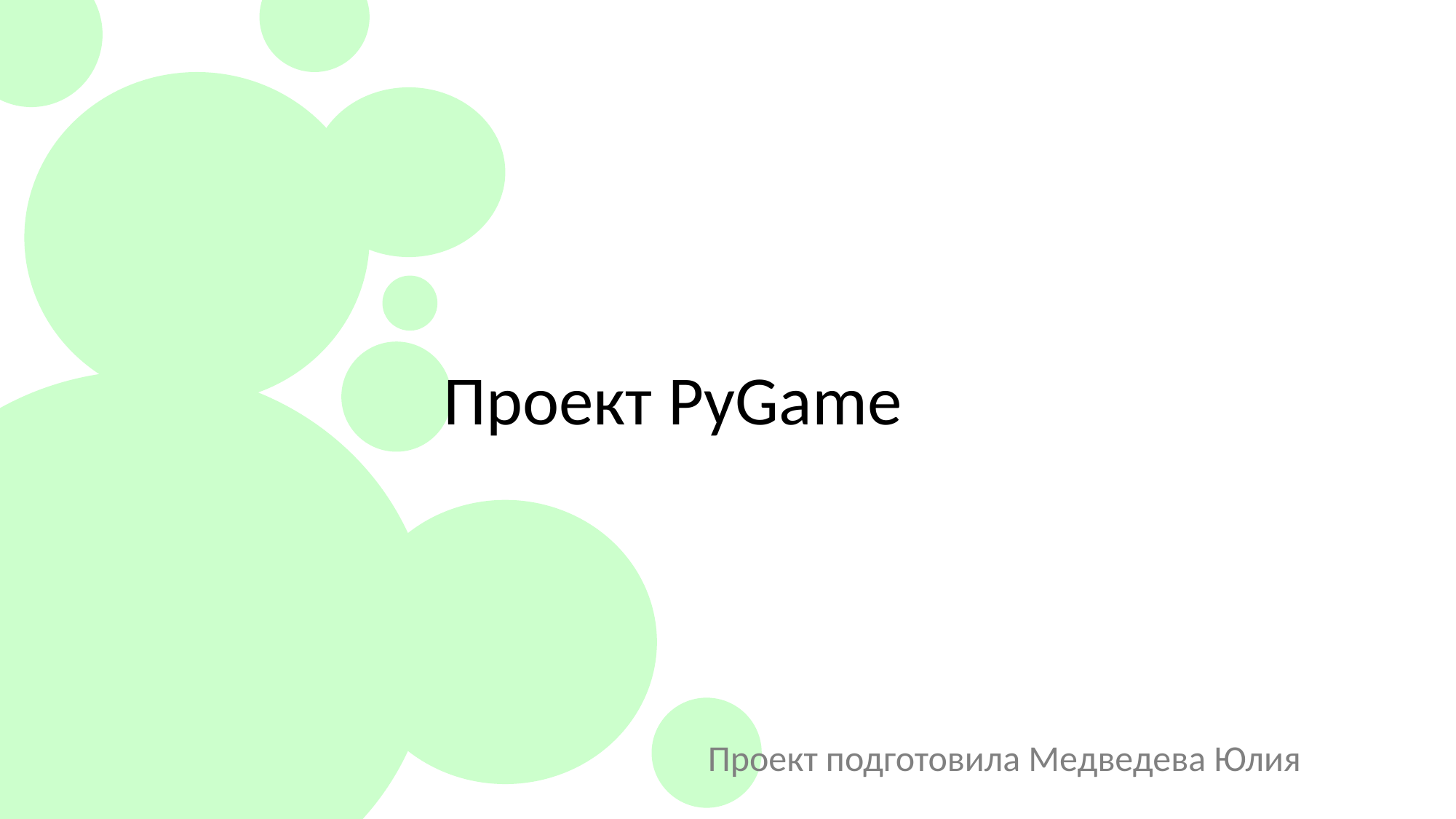

# Проект PyGame

Проект подготовила Медведева Юлия